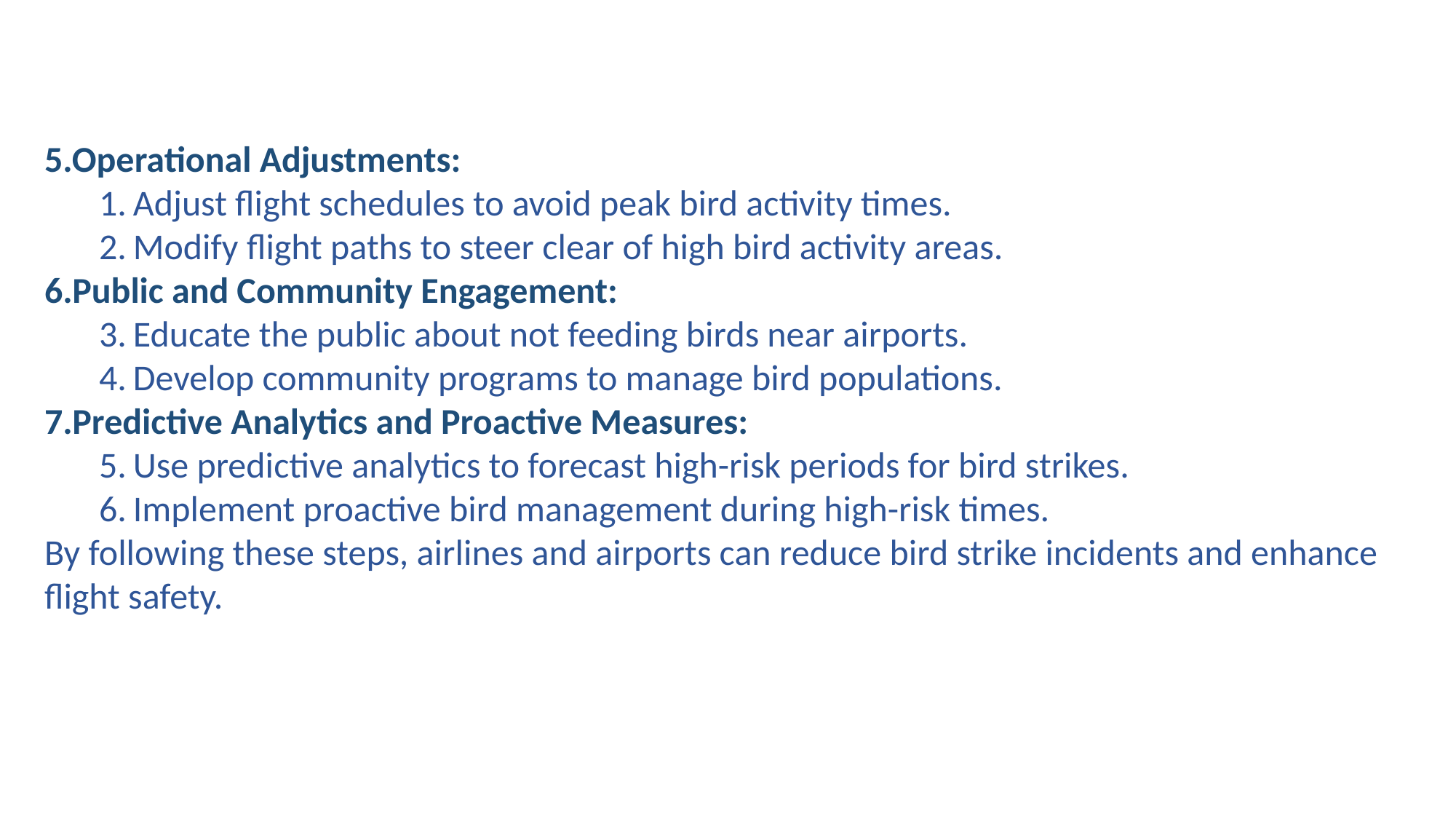

5.Operational Adjustments:
Adjust flight schedules to avoid peak bird activity times.
Modify flight paths to steer clear of high bird activity areas.
6.Public and Community Engagement:
Educate the public about not feeding birds near airports.
Develop community programs to manage bird populations.
7.Predictive Analytics and Proactive Measures:
Use predictive analytics to forecast high-risk periods for bird strikes.
Implement proactive bird management during high-risk times.
By following these steps, airlines and airports can reduce bird strike incidents and enhance flight safety.